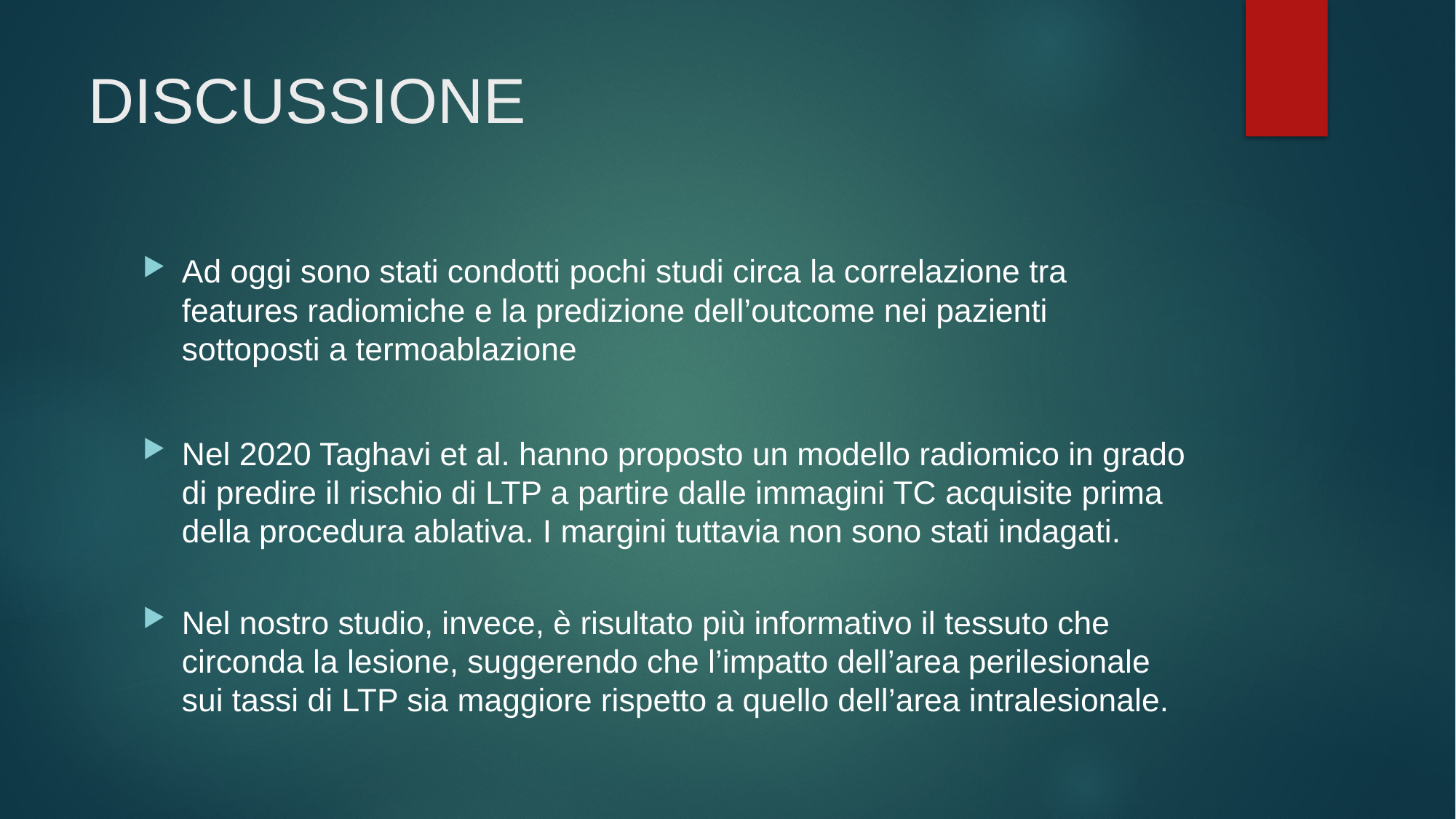

# DISCUSSIONE
Ad oggi sono stati condotti pochi studi circa la correlazione tra features radiomiche e la predizione dell’outcome nei pazienti sottoposti a termoablazione

Nel 2020 Taghavi et al. hanno proposto un modello radiomico in grado di predire il rischio di LTP a partire dalle immagini TC acquisite prima della procedura ablativa. I margini tuttavia non sono stati indagati.
Nel nostro studio, invece, è risultato più informativo il tessuto che circonda la lesione, suggerendo che l’impatto dell’area perilesionale sui tassi di LTP sia maggiore rispetto a quello dell’area intralesionale.